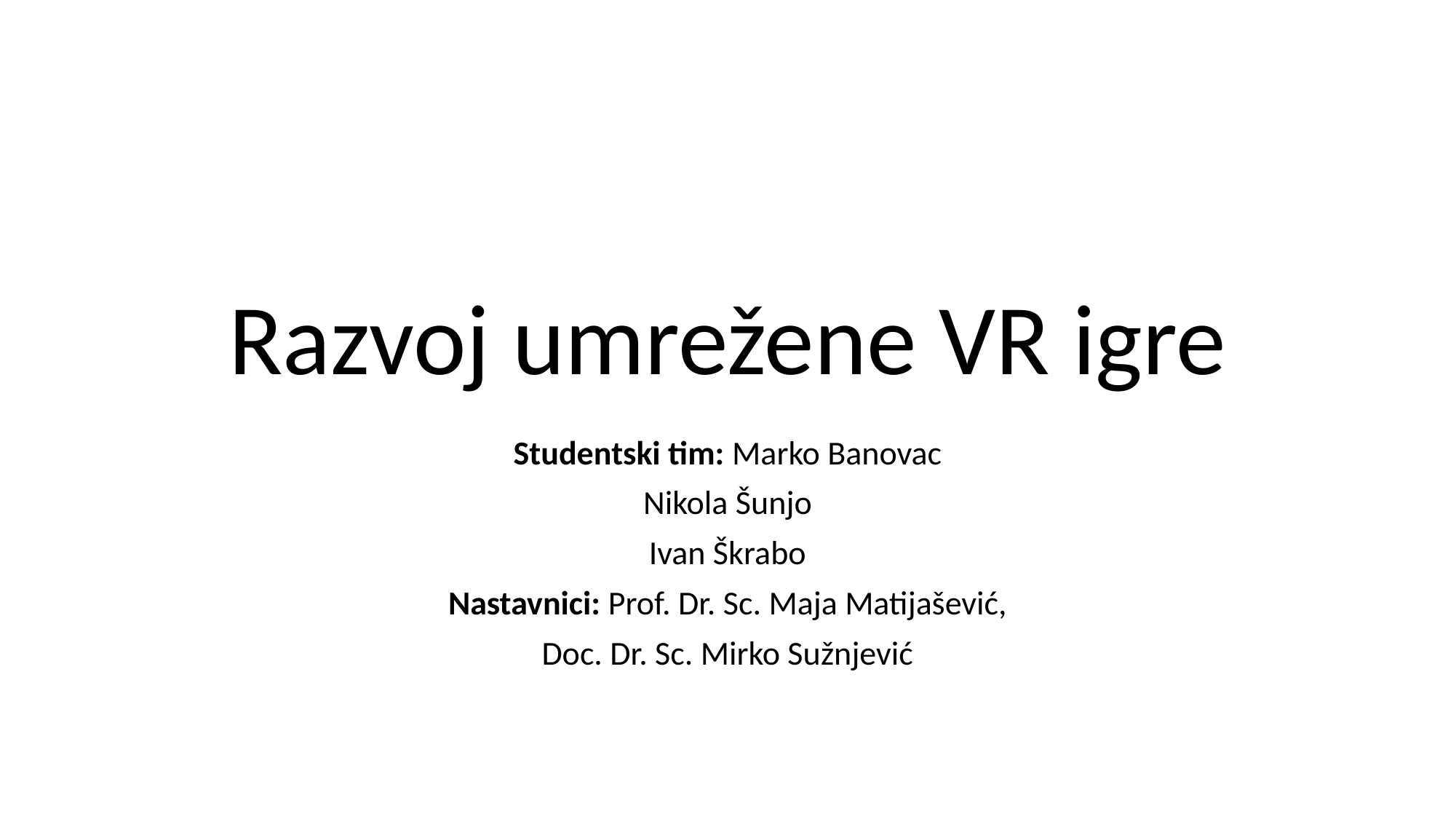

# Razvoj umrežene VR igre
Studentski tim: Marko Banovac
Nikola Šunjo
Ivan Škrabo
Nastavnici: Prof. Dr. Sc. Maja Matijašević,
Doc. Dr. Sc. Mirko Sužnjević